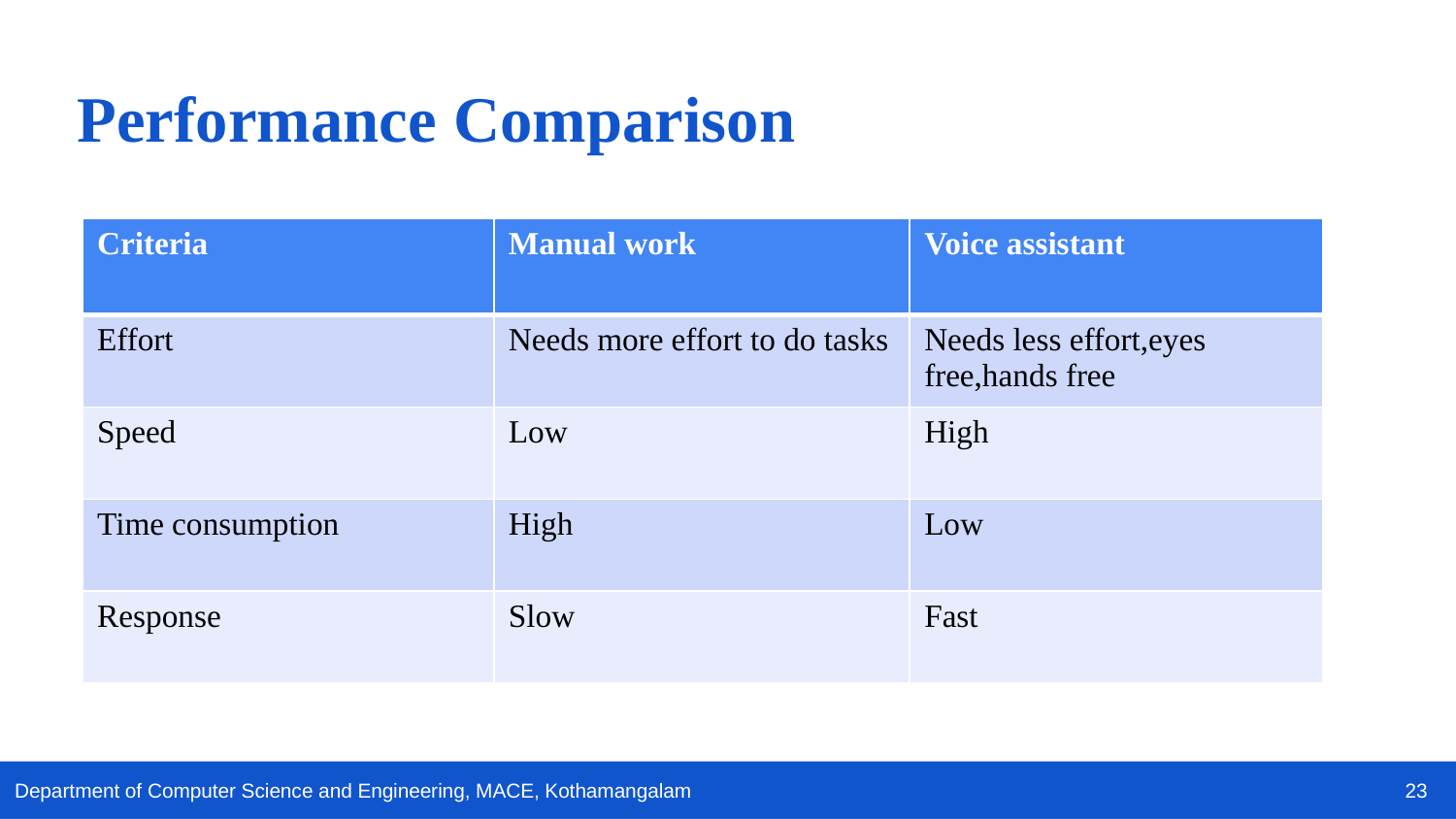

Performance Comparison
| Criteria | Manual work | Voice assistant |
| --- | --- | --- |
| Effort | Needs more effort to do tasks | Needs less effort,eyes free,hands free |
| Speed | Low | High |
| Time consumption | High | Low |
| Response | Slow | Fast |
23